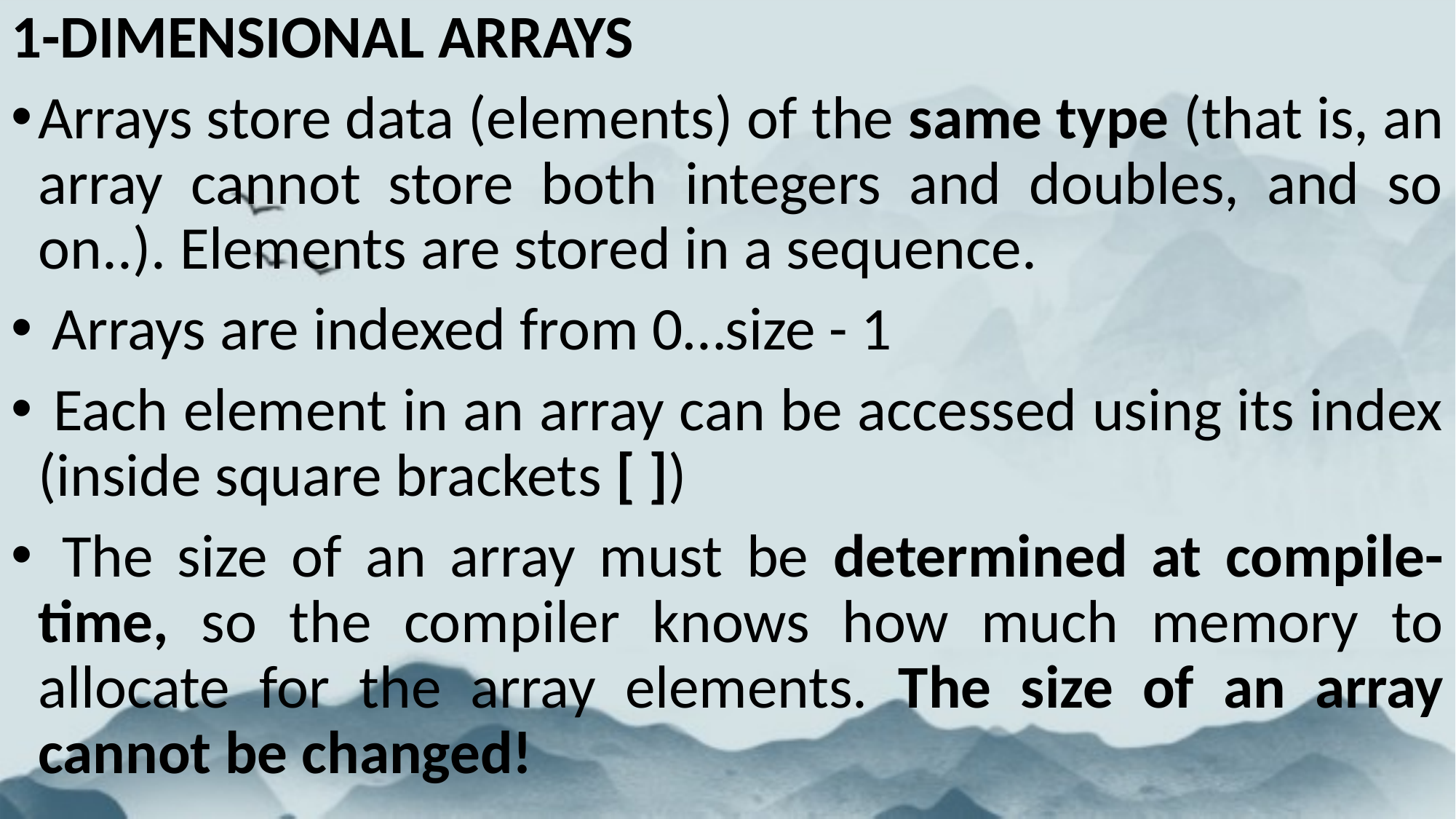

1-DIMENSIONAL ARRAYS
Arrays store data (elements) of the same type (that is, an array cannot store both integers and doubles, and so on..). Elements are stored in a sequence.
 Arrays are indexed from 0…size - 1
 Each element in an array can be accessed using its index (inside square brackets [ ])
 The size of an array must be determined at compile-time, so the compiler knows how much memory to allocate for the array elements. The size of an array cannot be changed!